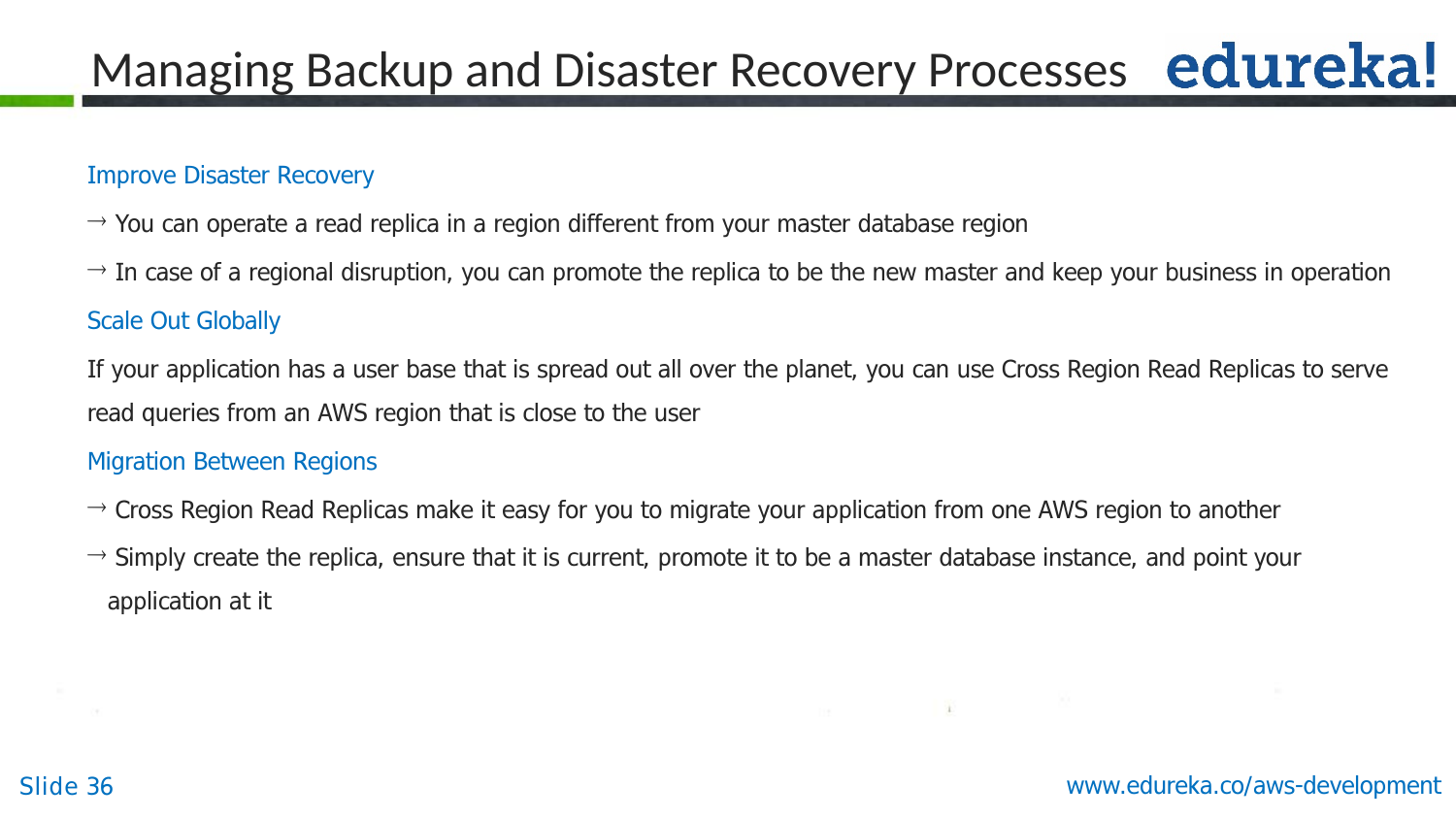

# Managing Backup and Disaster Recovery Processes
Improve Disaster Recovery
 You can operate a read replica in a region different from your master database region
 In case of a regional disruption, you can promote the replica to be the new master and keep your business in operation
Scale Out Globally
If your application has a user base that is spread out all over the planet, you can use Cross Region Read Replicas to serve read queries from an AWS region that is close to the user
Migration Between Regions
 Cross Region Read Replicas make it easy for you to migrate your application from one AWS region to another
 Simply create the replica, ensure that it is current, promote it to be a master database instance, and point your application at it